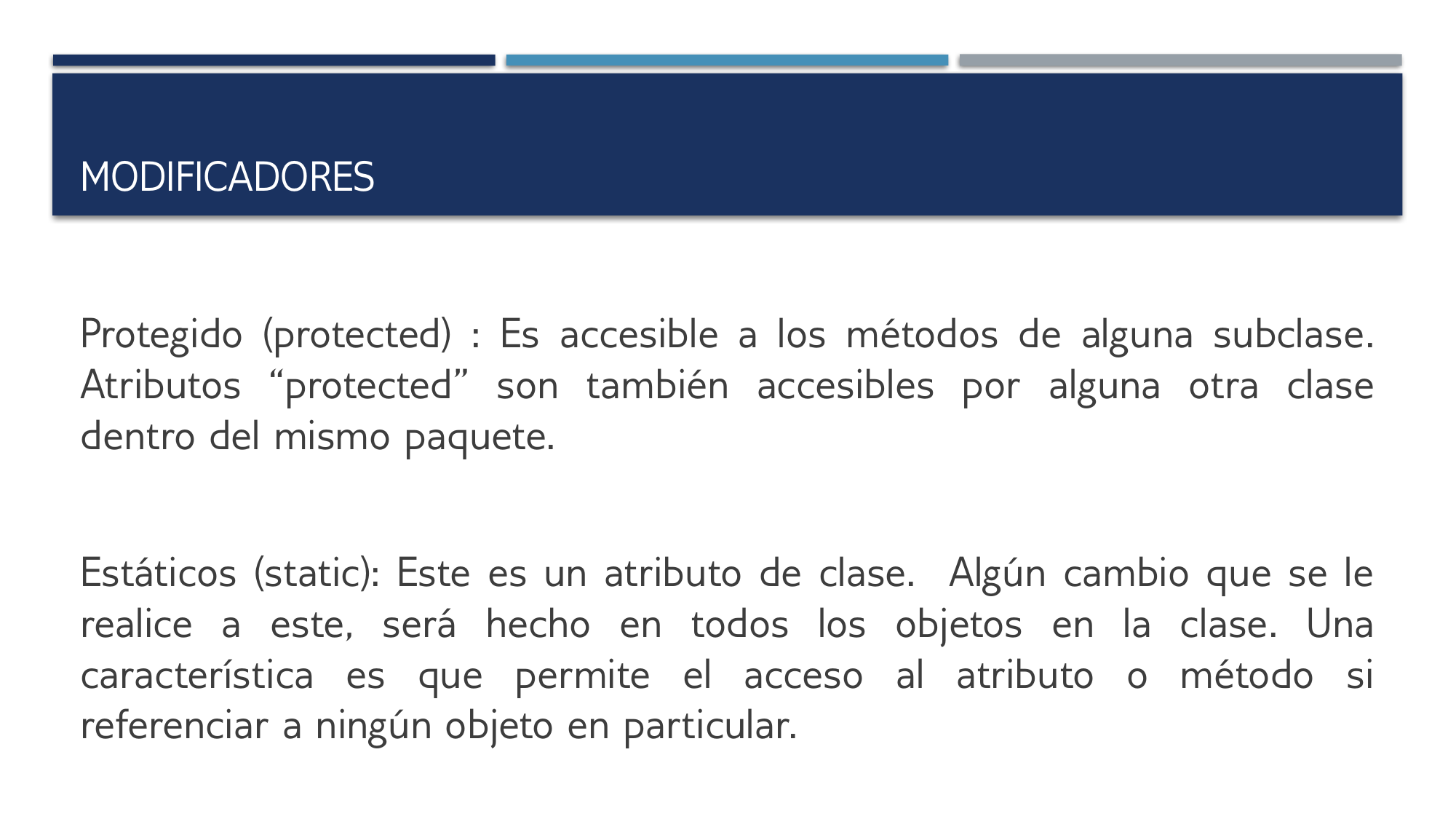

# Modificadores
Protegido (protected) : Es accesible a los métodos de alguna subclase. Atributos “protected” son también accesibles por alguna otra clase dentro del mismo paquete.

Estáticos (static): Este es un atributo de clase.  Algún cambio que se le realice a este, será hecho en todos los objetos en la clase. Una característica es que permite el acceso al atributo o método si referenciar a ningún objeto en particular.